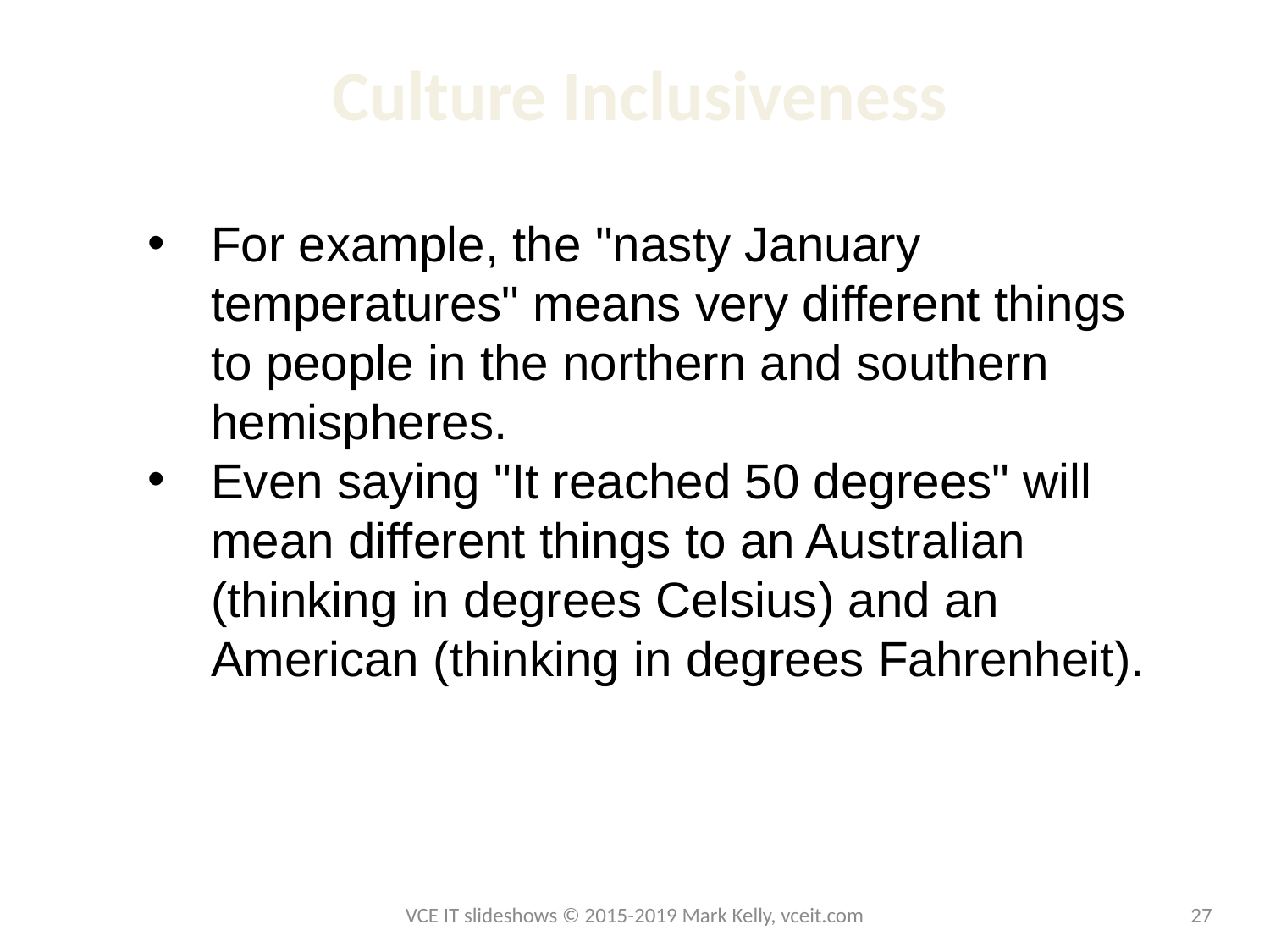

# Culture Inclusiveness
For example, the "nasty January temperatures" means very different things to people in the northern and southern hemispheres.
Even saying "It reached 50 degrees" will mean different things to an Australian (thinking in degrees Celsius) and an American (thinking in degrees Fahrenheit).

VCE IT slideshows © 2015-2019 Mark Kelly, vceit.com
27